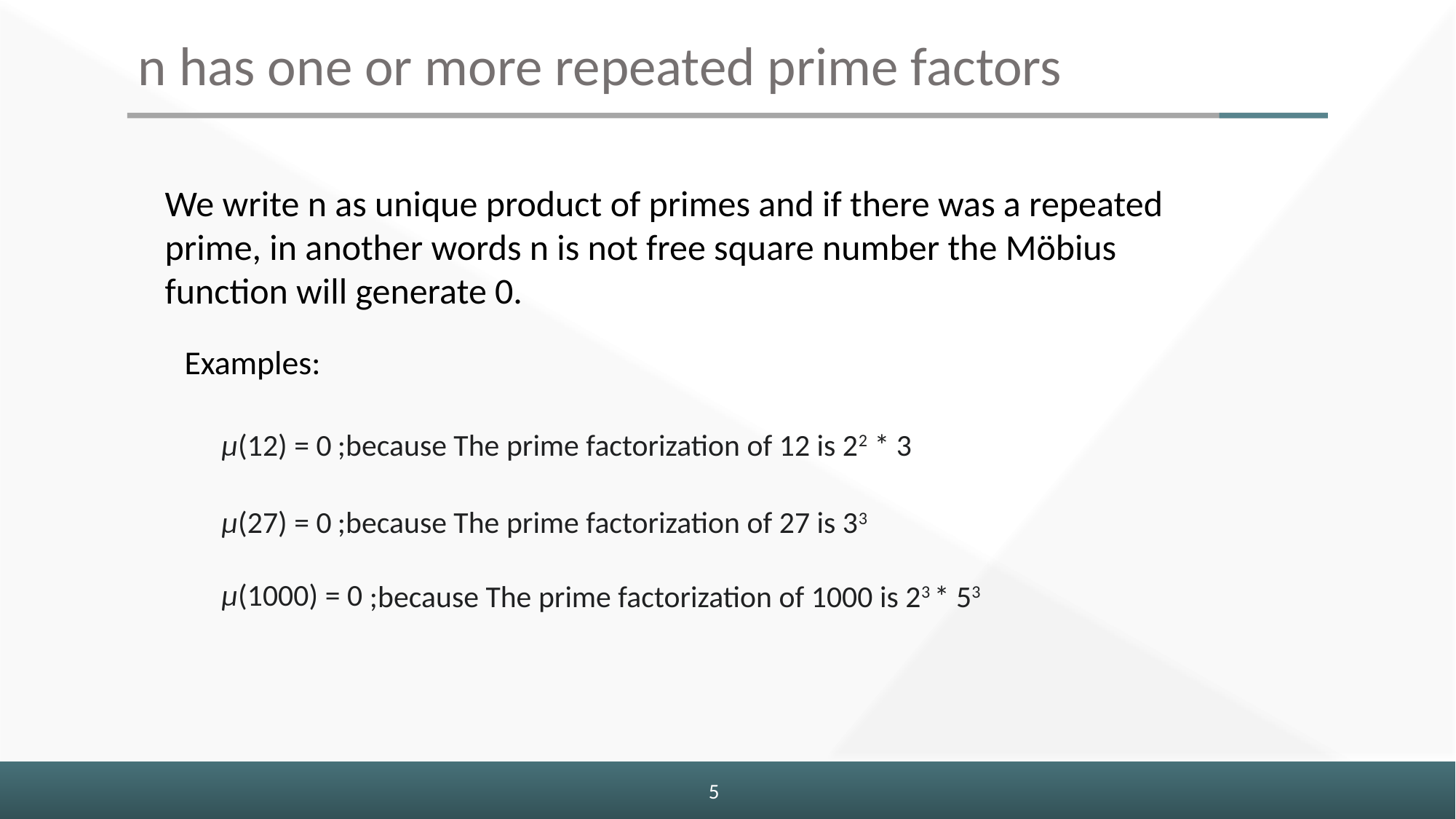

n has one or more repeated prime factors

We write n as unique product of primes and if there was a repeated prime, in another words n is not free square number the Möbius function will generate 0.
Examples:

μ(12) = 0
;because The prime factorization of 12 is 22 * 3
μ(27) = 0
;because The prime factorization of 27 is 33
μ(1000) = 0
;because The prime factorization of 1000 is 23 * 53

5
5
5